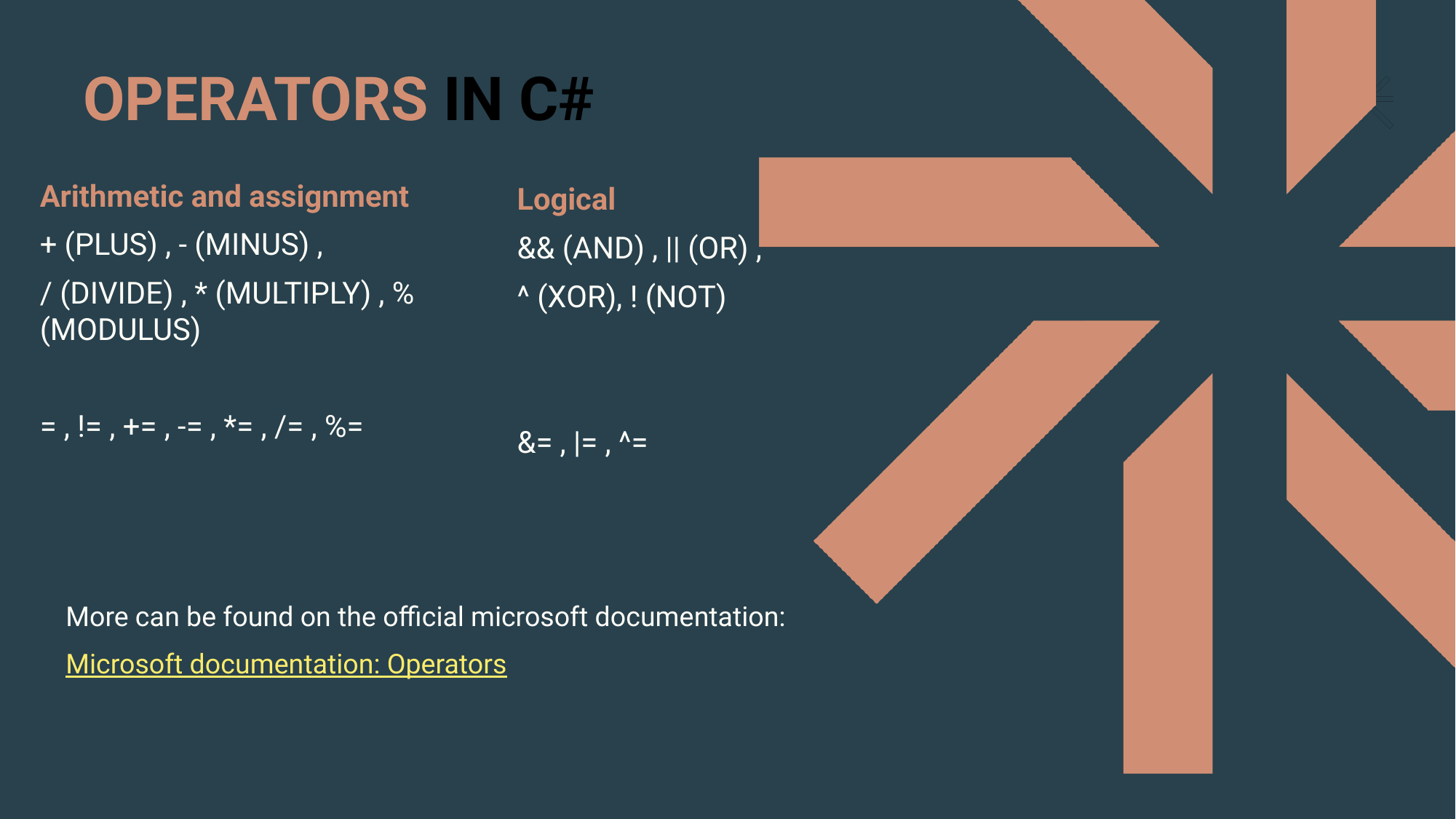

# OPERATORS IN C#
Arithmetic and assignment
+ (PLUS) , - (MINUS) ,
/ (DIVIDE) , * (MULTIPLY) , % (MODULUS)

= , != , += , -= , *= , /= , %=

Logical
&& (AND) , || (OR) ,
^ (XOR), ! (NOT)

&= , |= , ^=
More can be found on the official microsoft documentation:
Microsoft documentation: Operators